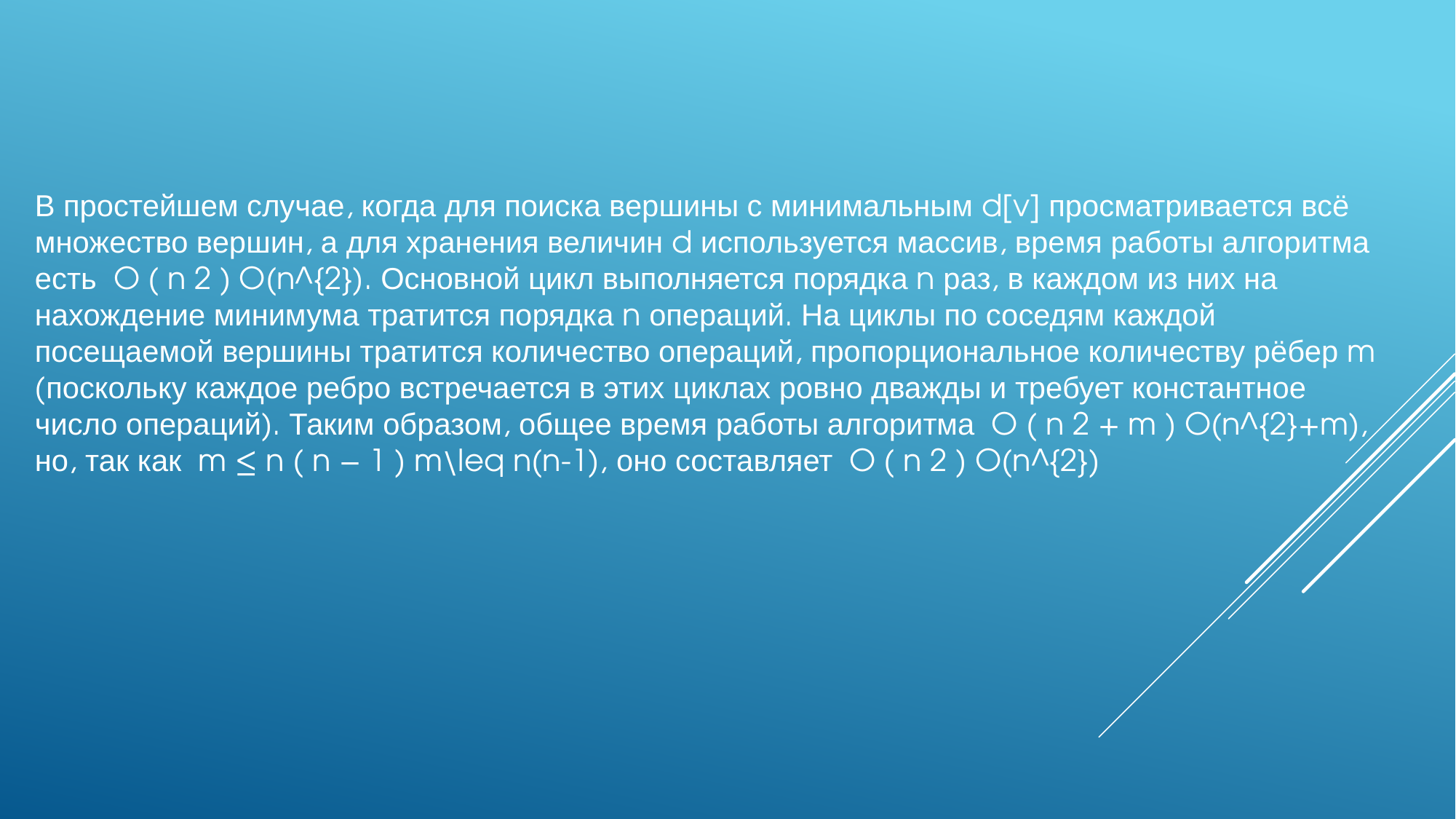

В простейшем случае, когда для поиска вершины с минимальным d[v] просматривается всё множество вершин, а для хранения величин d используется массив, время работы алгоритма есть  O ( n 2 ) O(n^{2}). Основной цикл выполняется порядка n раз, в каждом из них на нахождение минимума тратится порядка n операций. На циклы по соседям каждой посещаемой вершины тратится количество операций, пропорциональное количеству рёбер m (поскольку каждое ребро встречается в этих циклах ровно дважды и требует константное число операций). Таким образом, общее время работы алгоритма  O ( n 2 + m ) O(n^{2}+m), но, так как  m ≤ n ( n − 1 ) m\leq n(n-1), оно составляет  O ( n 2 ) O(n^{2})